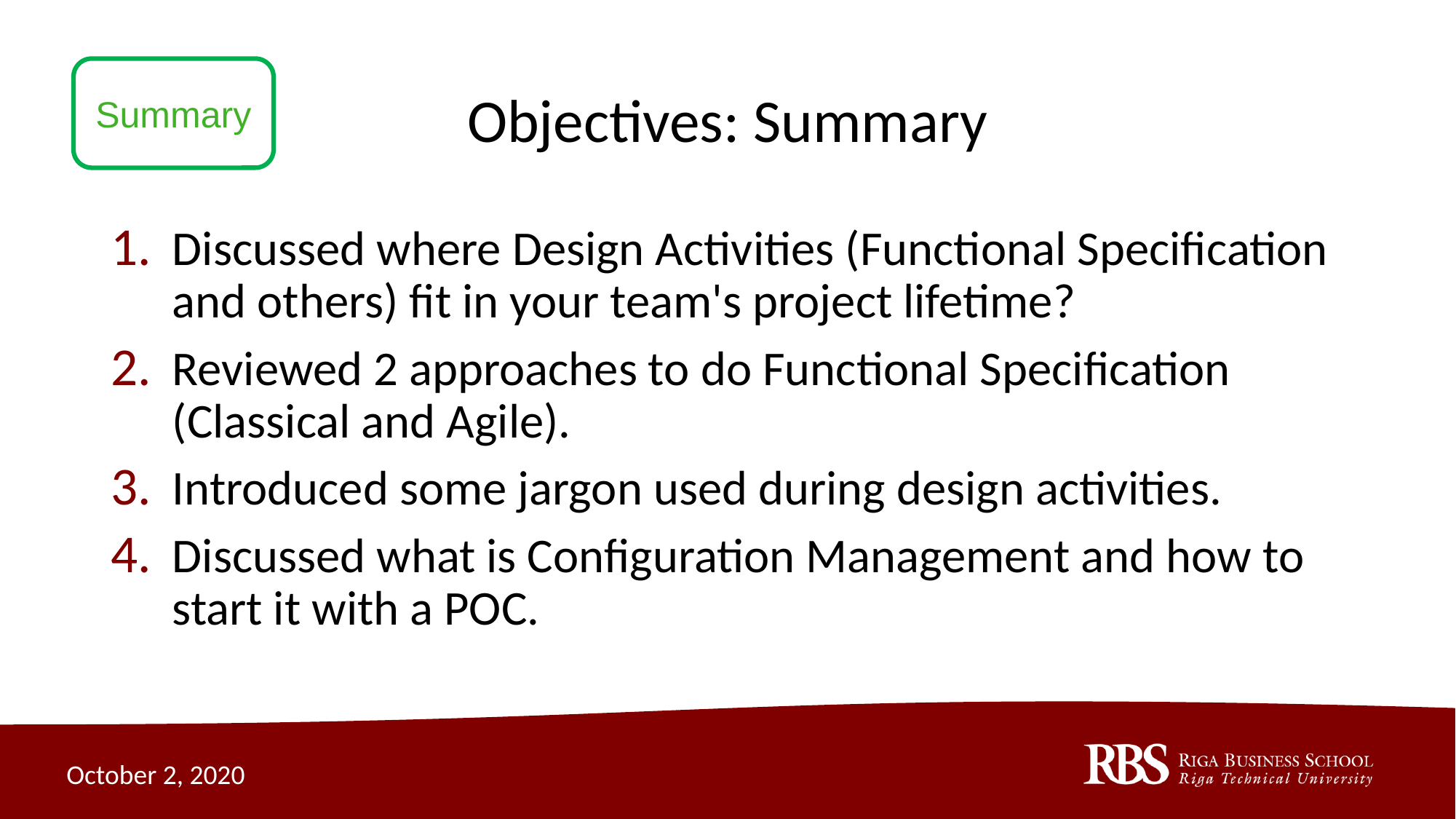

# Objectives: Summary
Summary
Discussed where Design Activities (Functional Specification and others) fit in your team's project lifetime?
Reviewed 2 approaches to do Functional Specification
(Classical and Agile).
Introduced some jargon used during design activities.
Discussed what is Configuration Management and how to start it with a POC.

October 2, 2020